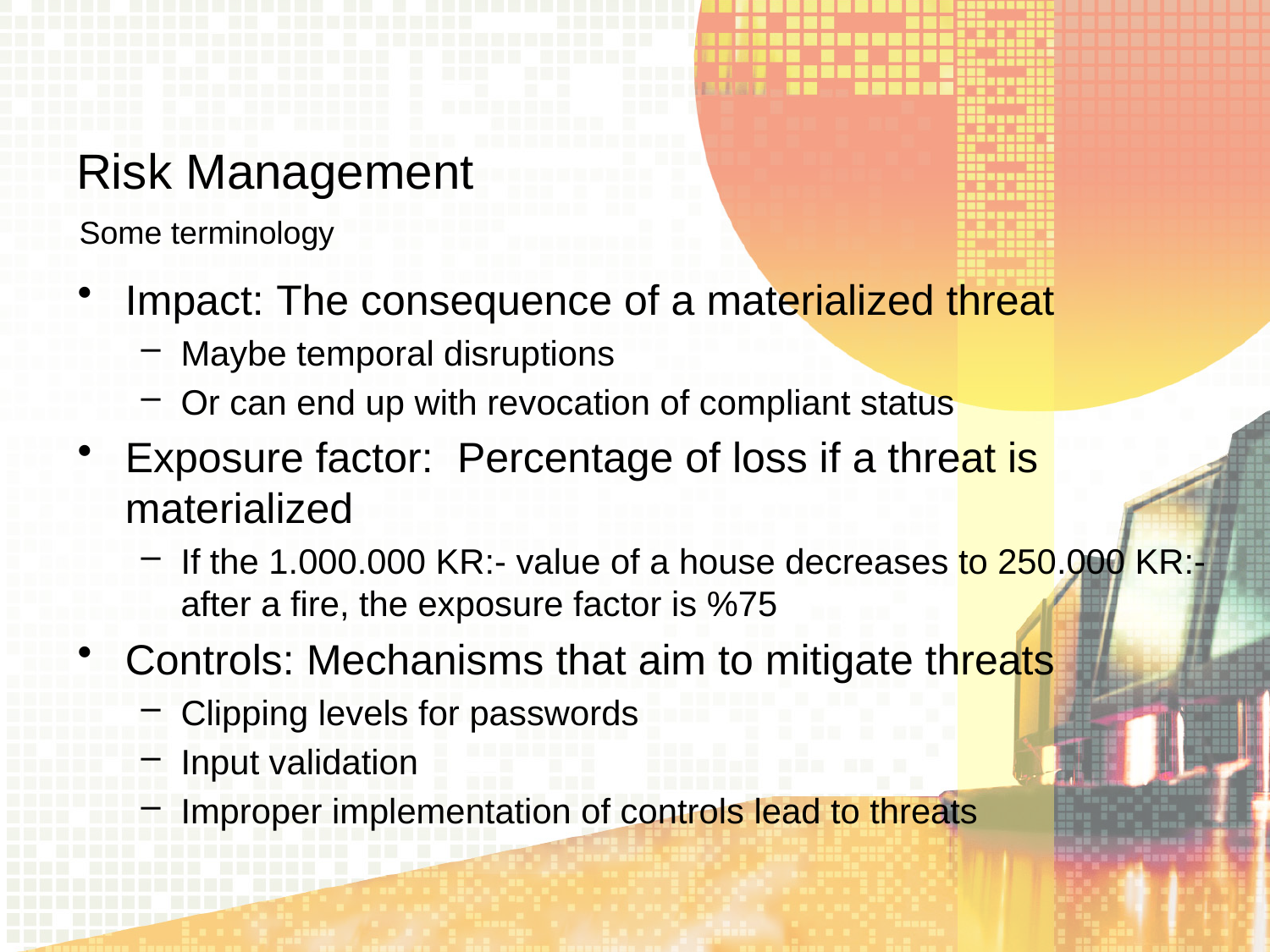

# Risk Management
Some terminology
Impact: The consequence of a materialized threat
Maybe temporal disruptions
Or can end up with revocation of compliant status
Exposure factor:  Percentage of loss if a threat is materialized
If the 1.000.000 KR:- value of a house decreases to 250.000 KR:- after a fire, the exposure factor is %75
Controls: Mechanisms that aim to mitigate threats
Clipping levels for passwords
Input validation
Improper implementation of controls lead to threats